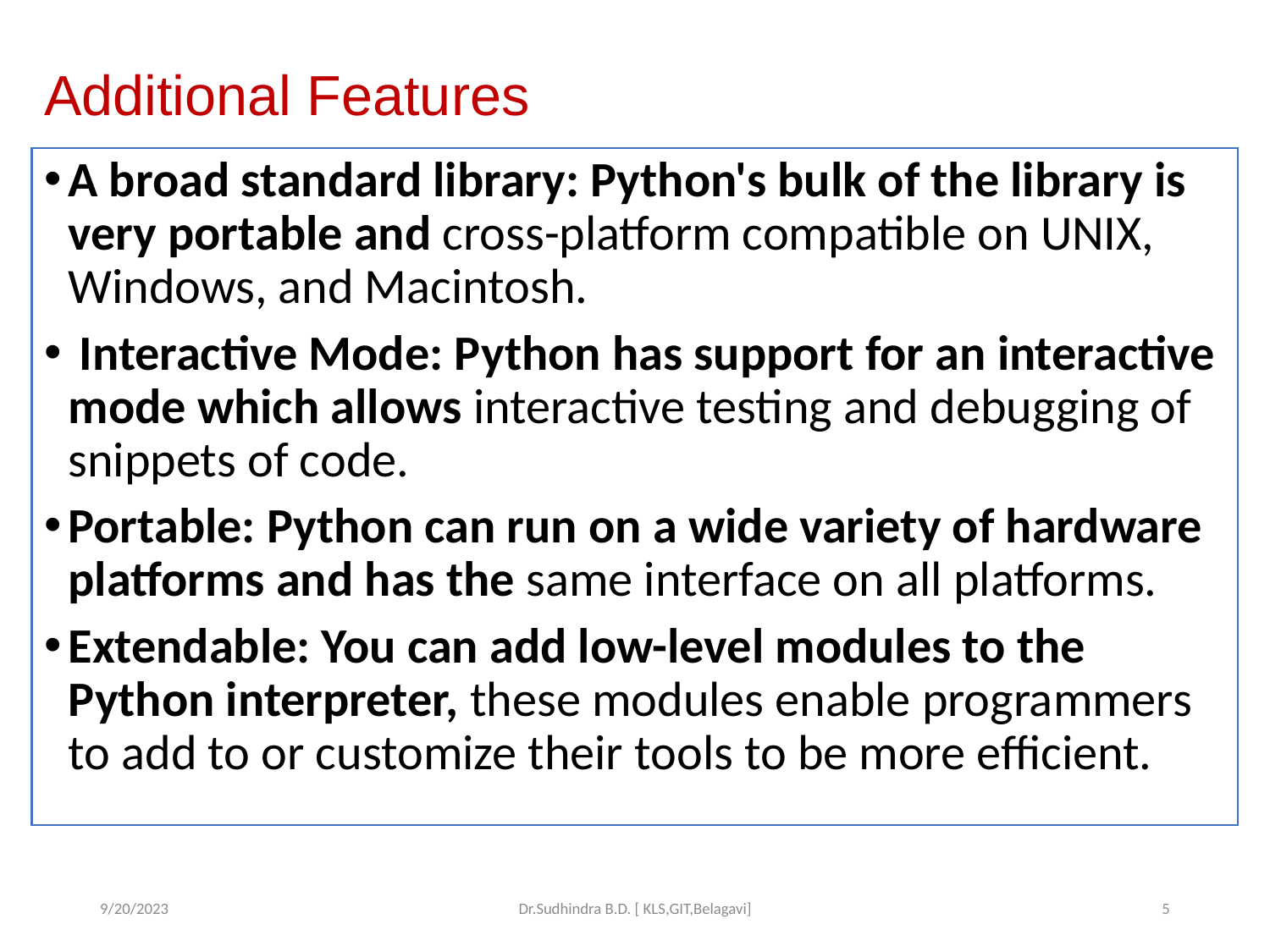

Additional Features
A broad standard library: Python's bulk of the library is very portable and cross-platform compatible on UNIX, Windows, and Macintosh.
 Interactive Mode: Python has support for an interactive mode which allows interactive testing and debugging of snippets of code.
Portable: Python can run on a wide variety of hardware platforms and has the same interface on all platforms.
Extendable: You can add low-level modules to the Python interpreter, these modules enable programmers to add to or customize their tools to be more efficient.
9/20/2023
Dr.Sudhindra B.D. [ KLS,GIT,Belagavi]
5